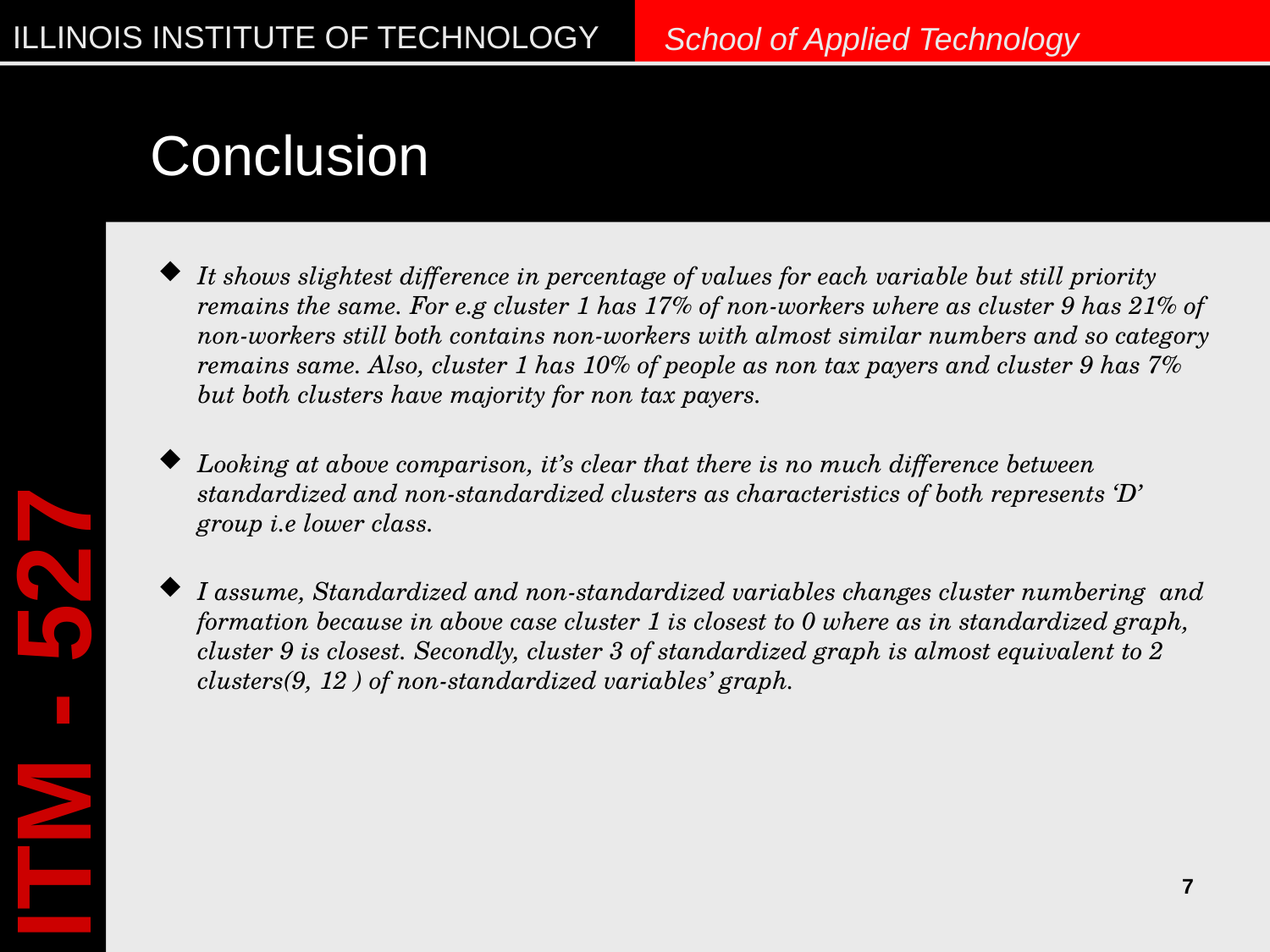

# Conclusion
It shows slightest difference in percentage of values for each variable but still priority remains the same. For e.g cluster 1 has 17% of non-workers where as cluster 9 has 21% of non-workers still both contains non-workers with almost similar numbers and so category remains same. Also, cluster 1 has 10% of people as non tax payers and cluster 9 has 7% but both clusters have majority for non tax payers.

Looking at above comparison, it’s clear that there is no much difference between standardized and non-standardized clusters as characteristics of both represents ‘D’ group i.e lower class.

I assume, Standardized and non-standardized variables changes cluster numbering  and formation because in above case cluster 1 is closest to 0 where as in standardized graph, cluster 9 is closest. Secondly, cluster 3 of standardized graph is almost equivalent to 2 clusters(9, 12 ) of non-standardized variables’ graph.

7